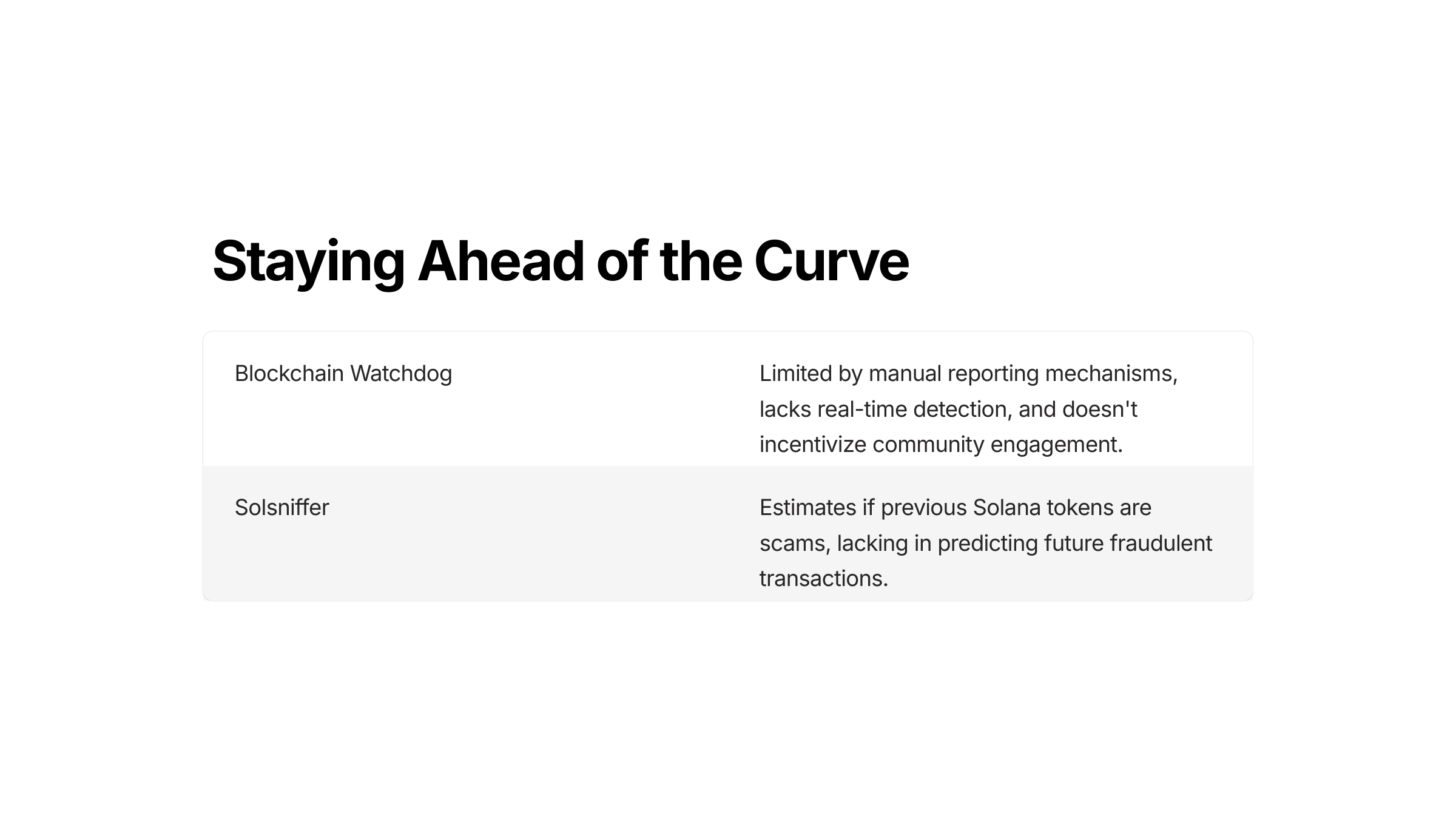

Staying Ahead of the Curve

Blockchain Watchdog
Limited by manual reporting mechanisms, lacks real-time detection, and doesn't incentivize community engagement.

Solsniffer
Estimates if previous Solana tokens are scams, lacking in predicting future fraudulent transactions.